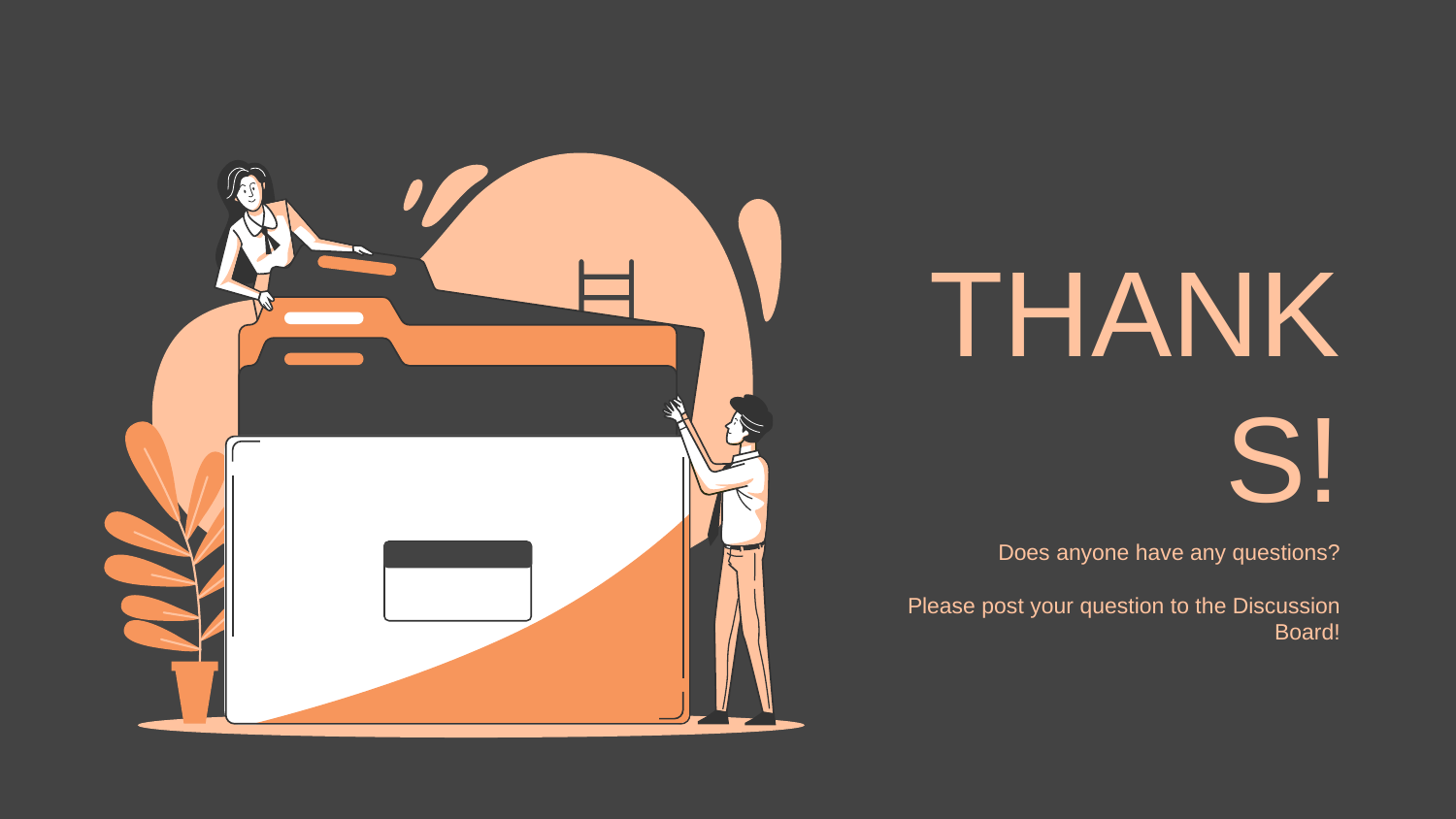

# THANKS!
Does anyone have any questions?

Please post your question to the Discussion Board!